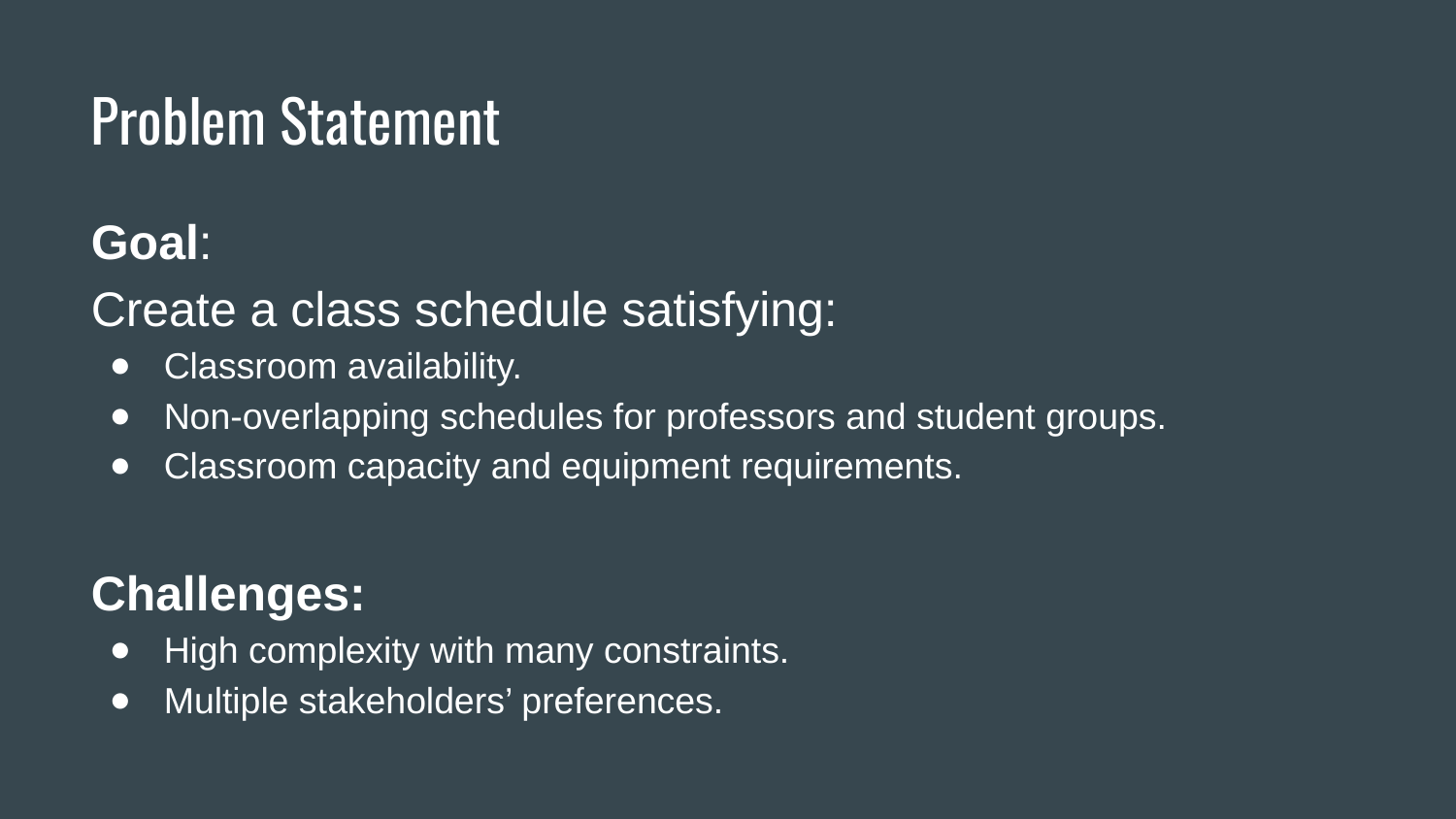

Problem Statement

Goal:
Create a class schedule satisfying:
Classroom availability.
Non-overlapping schedules for professors and student groups.
Classroom capacity and equipment requirements.

Challenges:
High complexity with many constraints.
Multiple stakeholders’ preferences.